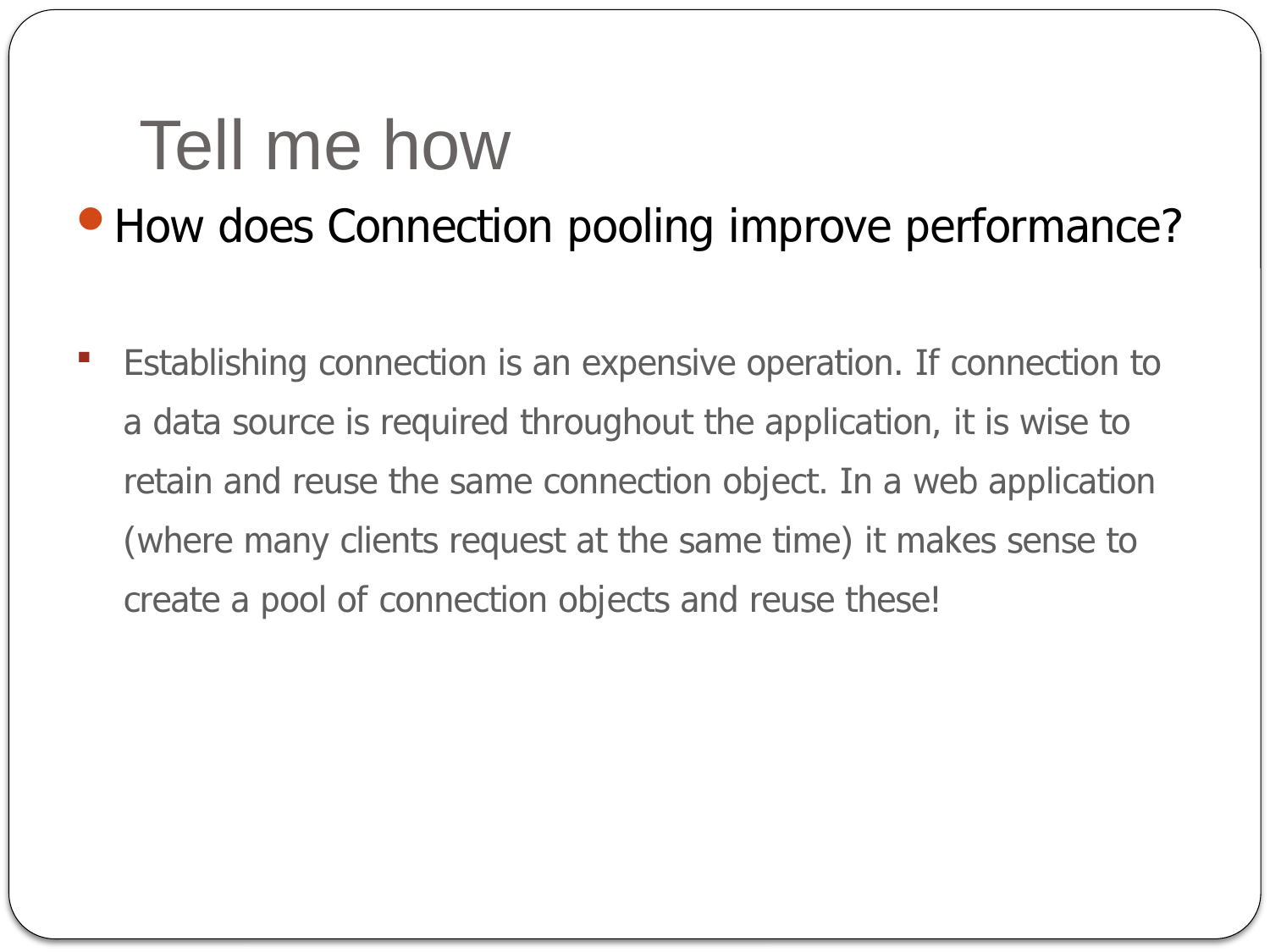

# Tell me how
How does Connection pooling improve performance?

Establishing connection is an expensive operation. If connection to a data source is required throughout the application, it is wise to retain and reuse the same connection object. In a web application (where many clients request at the same time) it makes sense to create a pool of connection objects and reuse these!
14